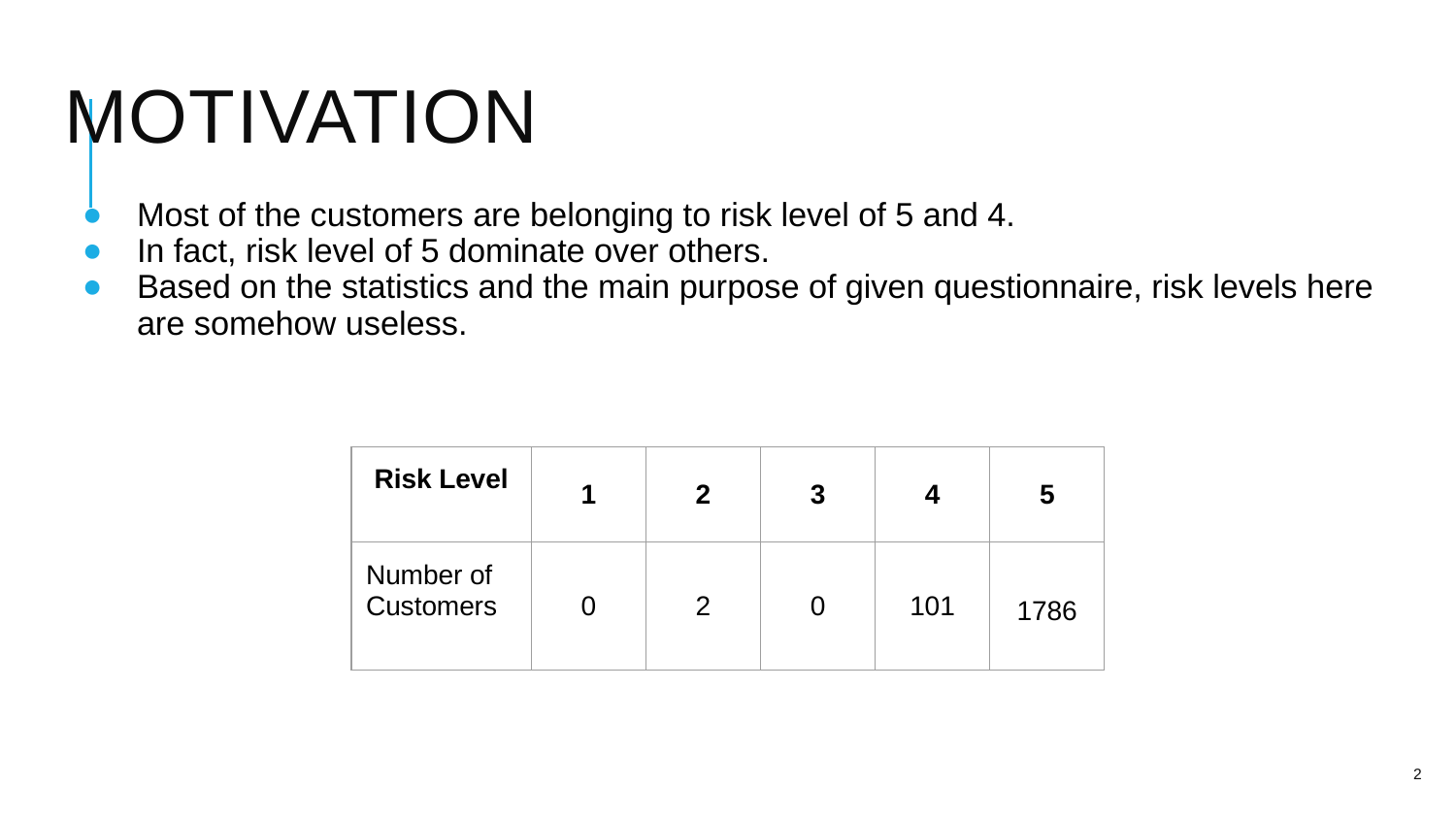

# Motivation
Most of the customers are belonging to risk level of 5 and 4.
In fact, risk level of 5 dominate over others.
Based on the statistics and the main purpose of given questionnaire, risk levels here are somehow useless.
| Risk Level | 1 | 2 | 3 | 4 | 5 |
| --- | --- | --- | --- | --- | --- |
| Number of Customers | 0 | 2 | 0 | 101 | 1786 |
2